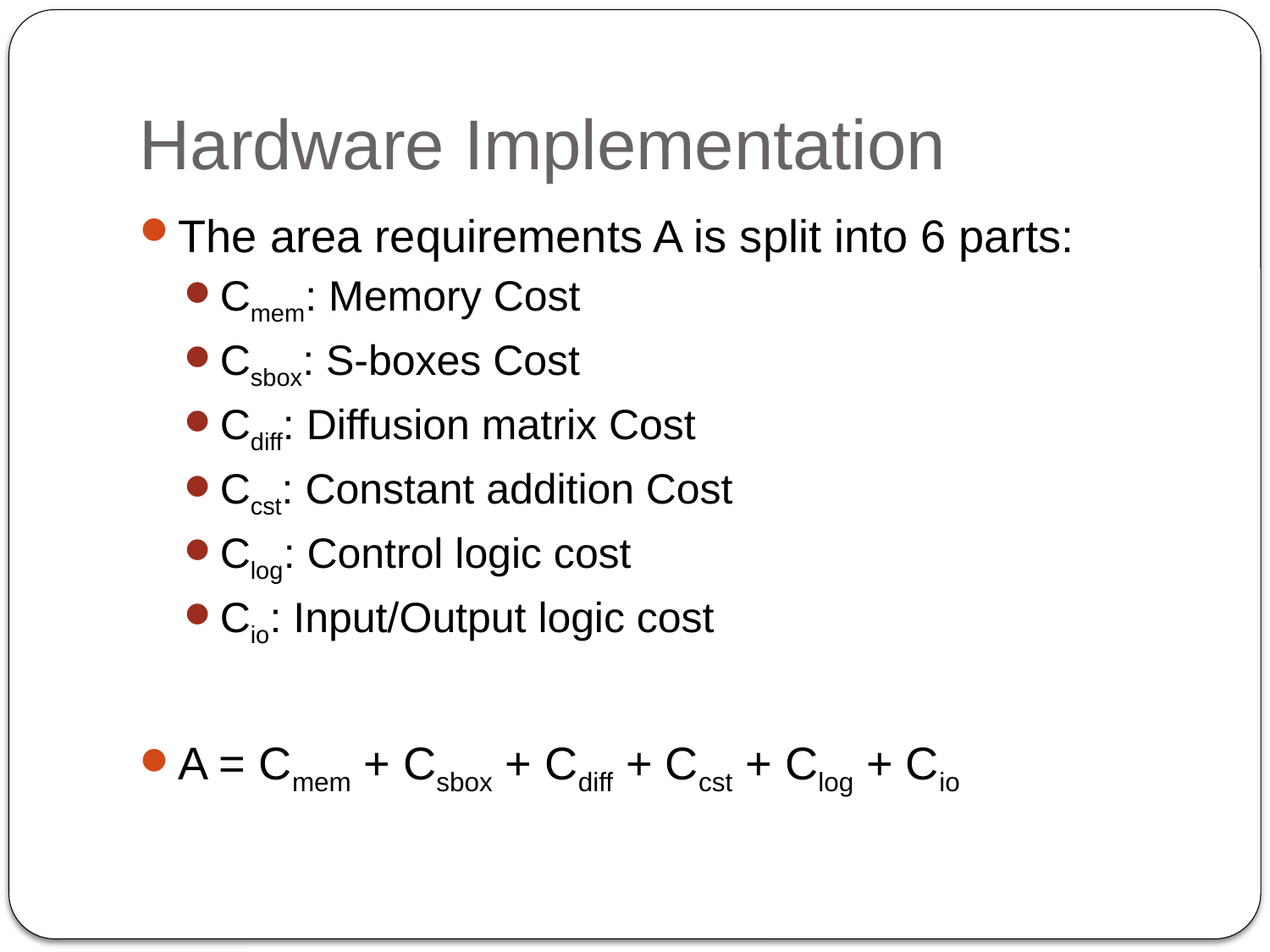

# Hardware Implementation
The area requirements A is split into 6 parts:
Cmem: Memory Cost
Csbox: S-boxes Cost
Cdiff: Diffusion matrix Cost
Ccst: Constant addition Cost
Clog: Control logic cost
Cio: Input/Output logic cost

A = Cmem + Csbox + Cdiff + Ccst + Clog + Cio